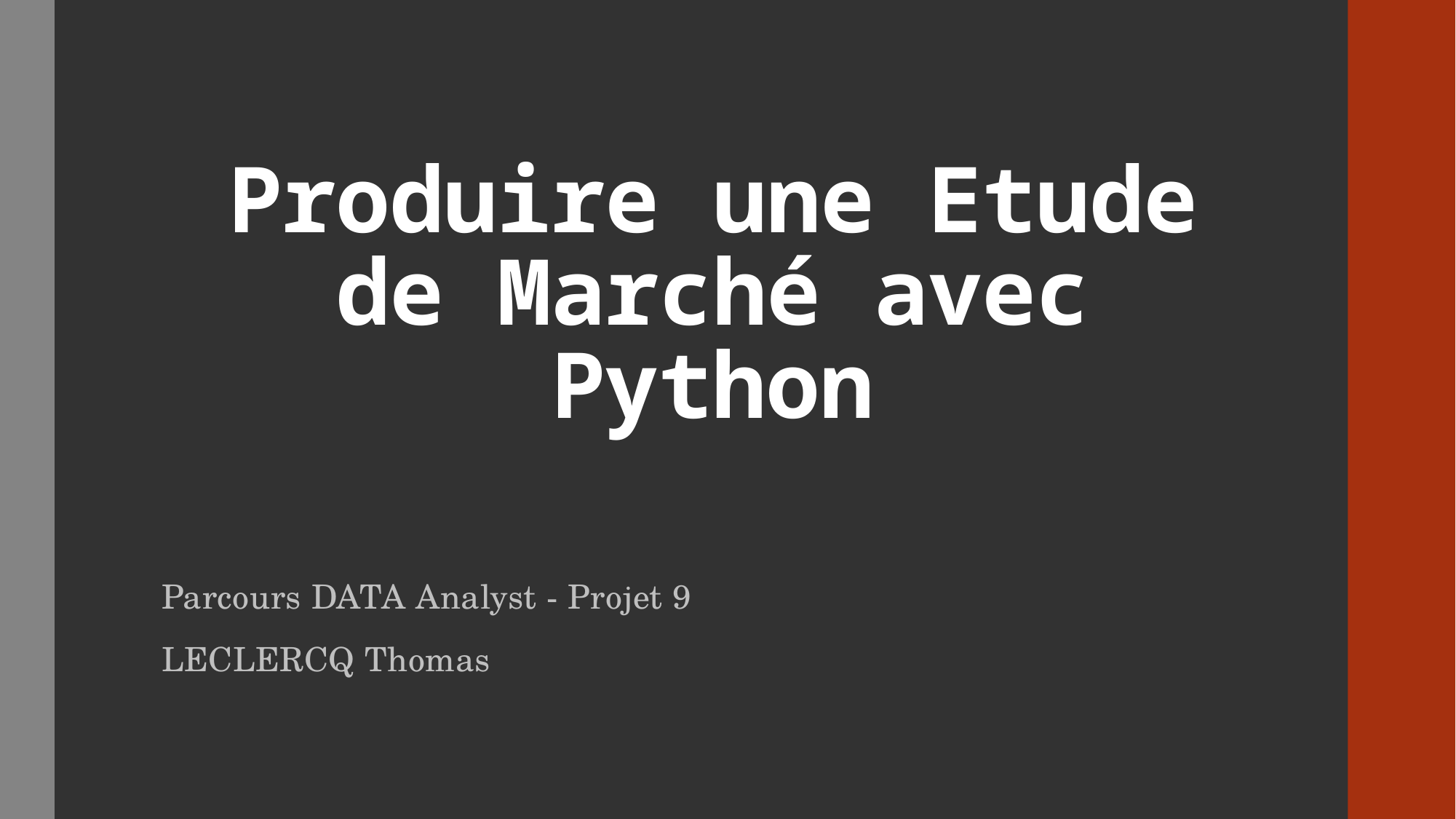

# Produire une Etude de Marché avec Python
Parcours DATA Analyst - Projet 9
LECLERCQ Thomas